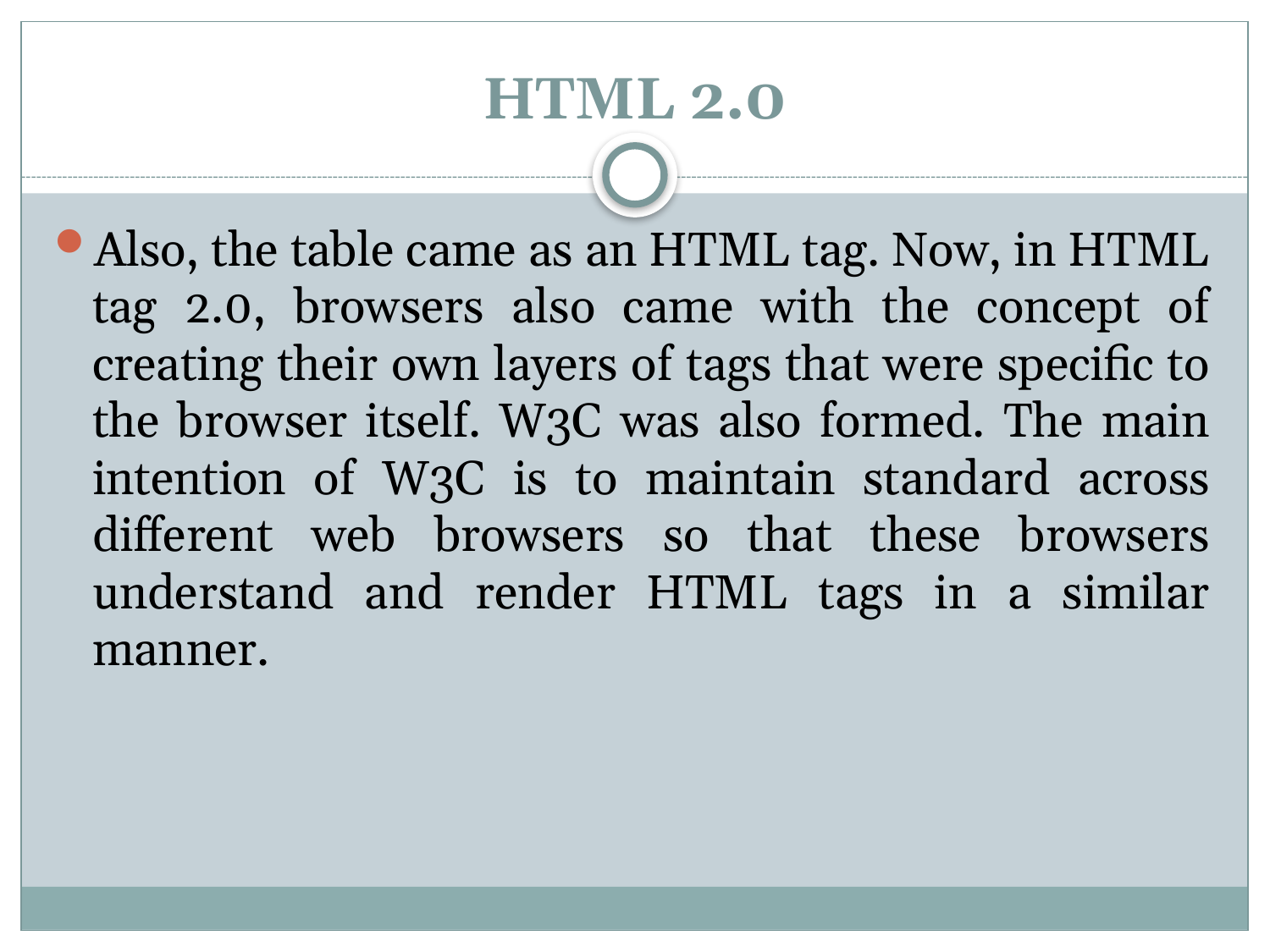

# HTML 2.0
Also, the table came as an HTML tag. Now, in HTML tag 2.0, browsers also came with the concept of creating their own layers of tags that were specific to the browser itself. W3C was also formed. The main intention of W3C is to maintain standard across different web browsers so that these browsers understand and render HTML tags in a similar manner.